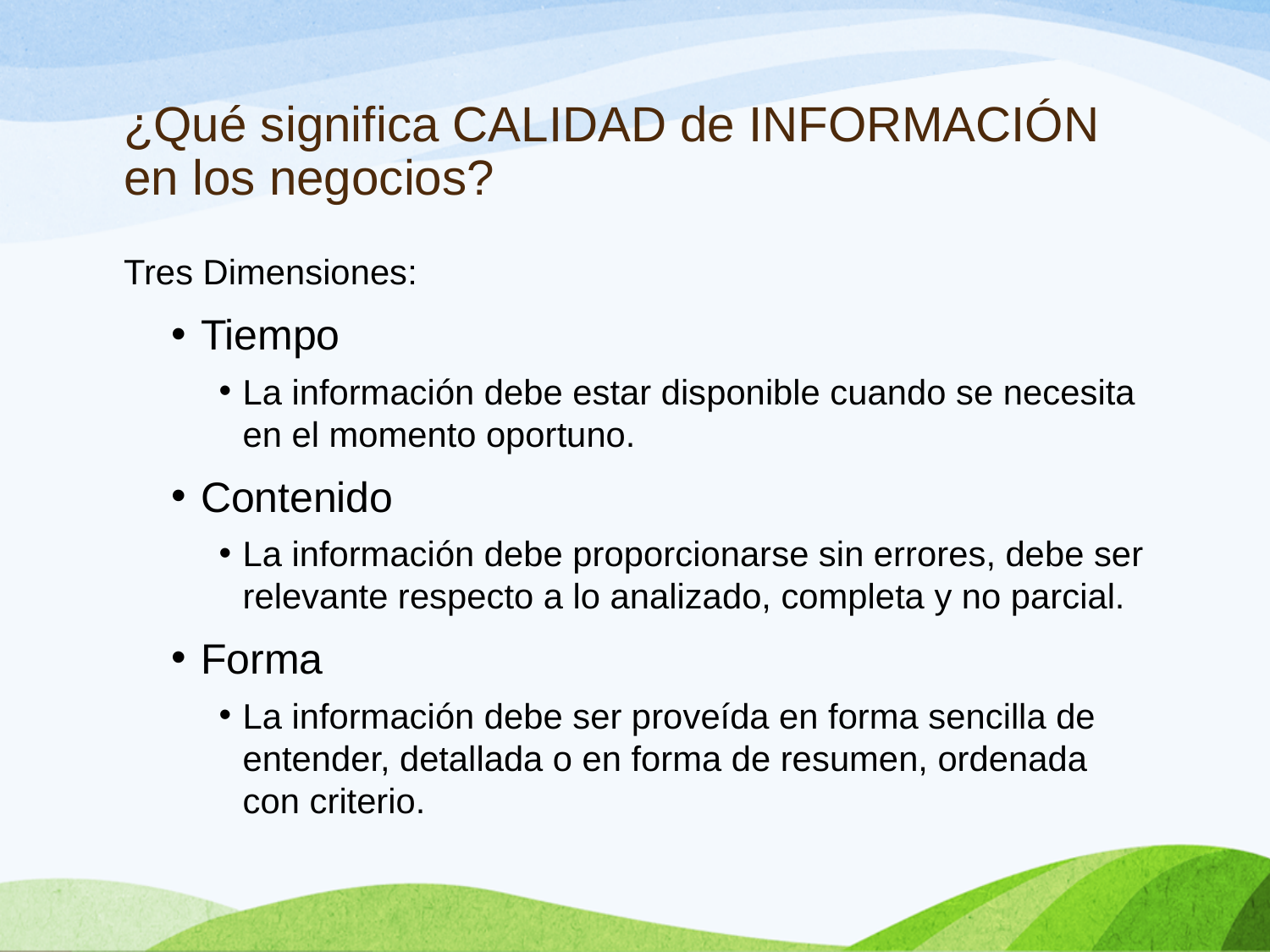

# ¿Qué significa CALIDAD de INFORMACIÓN en los negocios?
Tres Dimensiones:
Tiempo
La información debe estar disponible cuando se necesita en el momento oportuno.
Contenido
La información debe proporcionarse sin errores, debe ser relevante respecto a lo analizado, completa y no parcial.
Forma
La información debe ser proveída en forma sencilla de entender, detallada o en forma de resumen, ordenada con criterio.